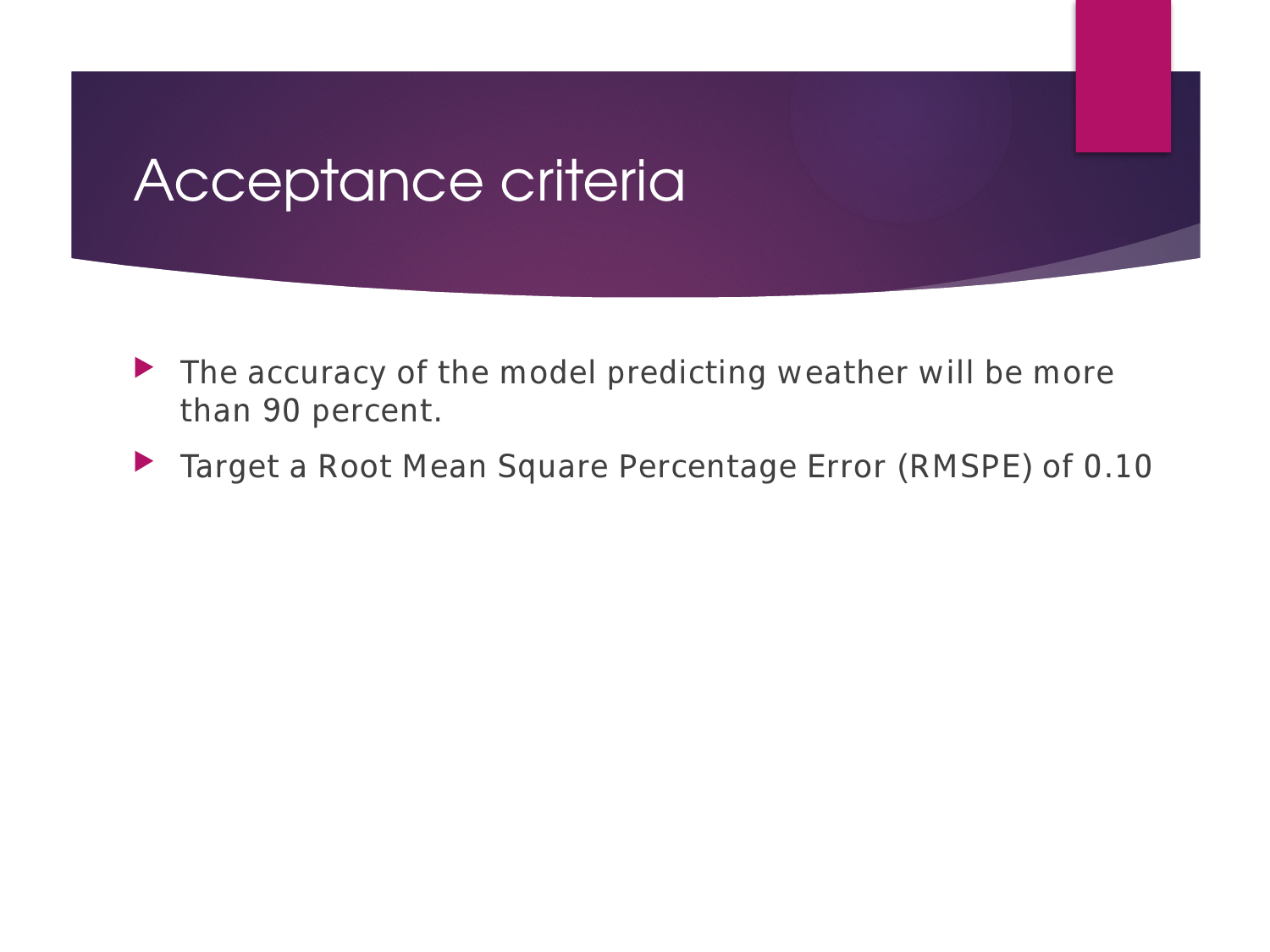

# Acceptance criteria
The accuracy of the model predicting weather will be more than 90 percent.
Target a Root Mean Square Percentage Error (RMSPE) of 0.10